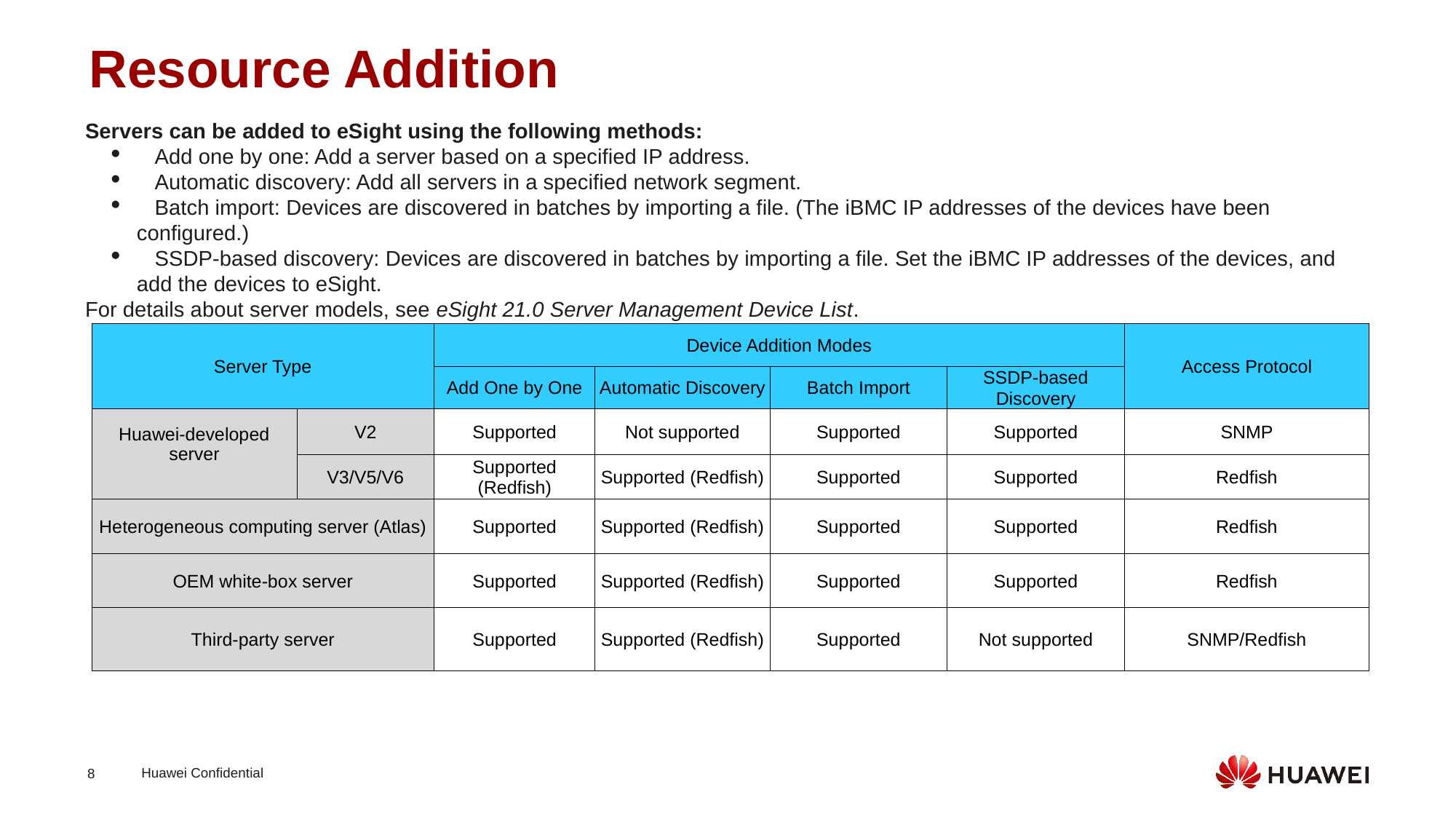

Resource Addition
Servers can be added to eSight using the following methods:
   Add one by one: Add a server based on a specified IP address.
   Automatic discovery: Add all servers in a specified network segment.
   Batch import: Devices are discovered in batches by importing a file. (The iBMC IP addresses of the devices have been configured.)
   SSDP-based discovery: Devices are discovered in batches by importing a file. Set the iBMC IP addresses of the devices, and add the devices to eSight.
For details about server models, see eSight 21.0 Server Management Device List.

| Server Type |  | Device Addition Modes |  |  |  | Access Protocol |
| --- | --- | --- | --- | --- | --- | --- |
|  |  | Add One by One | Automatic Discovery | Batch Import | SSDP-based Discovery |  |
| Huawei-developed server | V2 | Supported | Not supported | Supported | Supported | SNMP |
|  | V3/V5/V6 | Supported (Redfish) | Supported (Redfish) | Supported | Supported | Redfish |
| Heterogeneous computing server (Atlas) |  | Supported | Supported (Redfish) | Supported | Supported | Redfish |
| OEM white-box server |  | Supported | Supported (Redfish) | Supported | Supported | Redfish |
| Third-party server |  | Supported | Supported (Redfish) | Supported | Not supported | SNMP/Redfish |